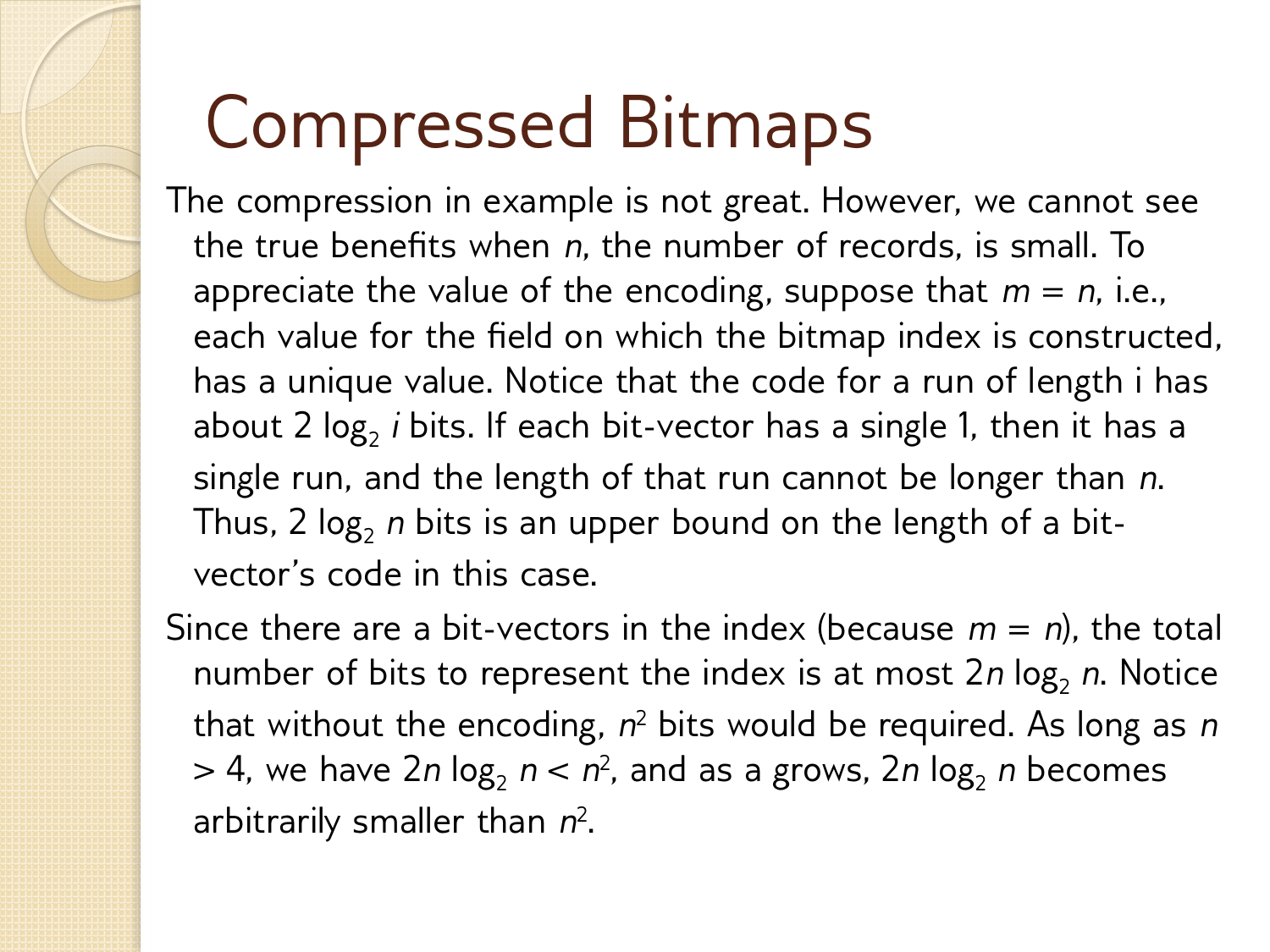

# Compressed Bitmaps
The compression in example is not great. However, we cannot see the true benefits when n, the number of records, is small. To appreciate the value of the encoding, suppose that m = n, i.e., each value for the field on which the bitmap index is constructed, has a unique value. Notice that the code for a run of length i has about 2 log2 i bits. If each bit-vector has a single 1, then it has a single run, and the length of that run cannot be longer than n. Thus, 2 log2 n bits is an upper bound on the length of a bit-vector’s code in this case.
Since there are a bit-vectors in the index (because m = n), the total number of bits to represent the index is at most 2n log2 n. Notice that without the encoding, n2 bits would be required. As long as n > 4, we have 2n log2 n < n2, and as a grows, 2n log2 n becomes arbitrarily smaller than n2.